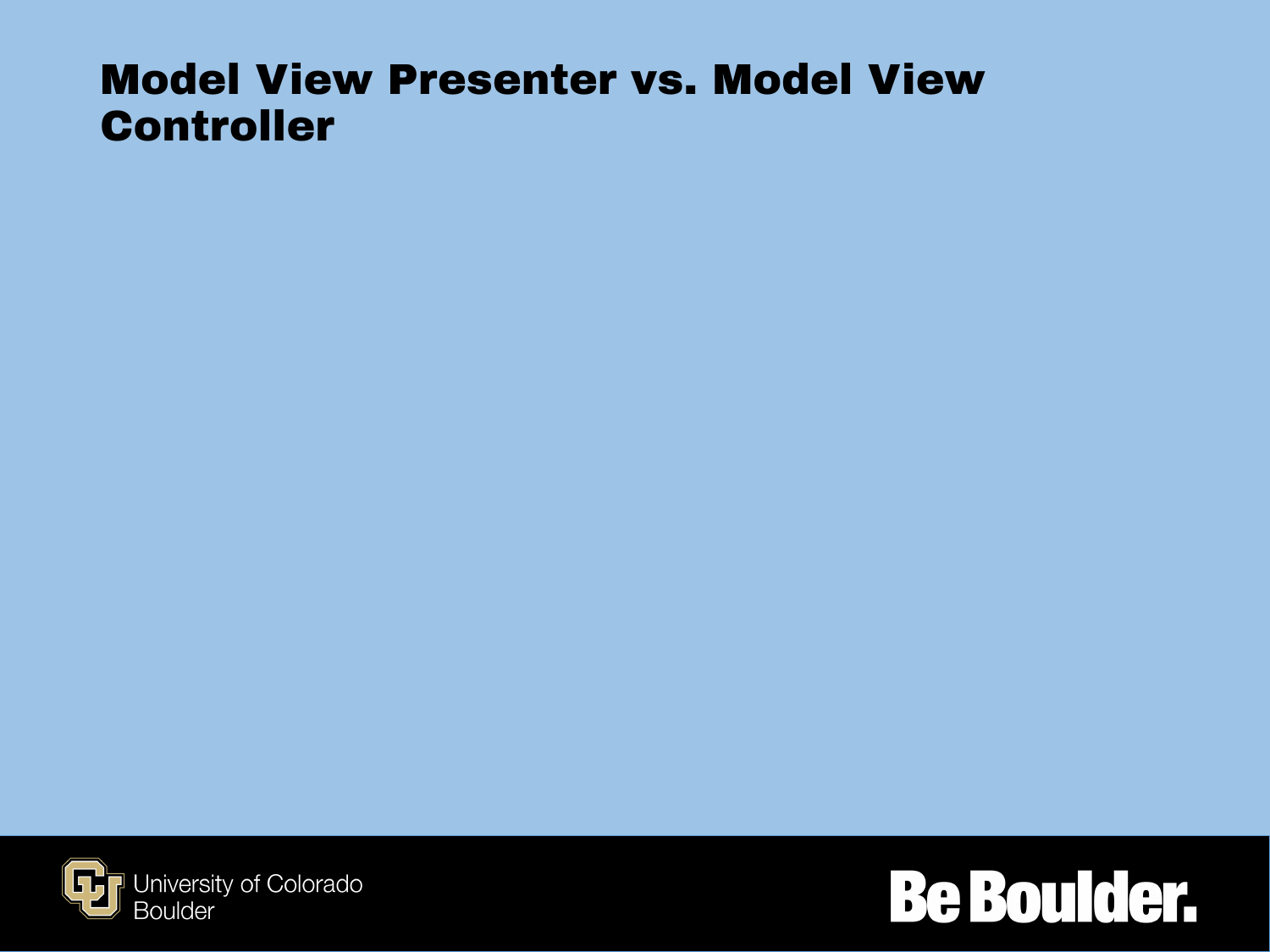

# Model View Presenter vs. Model View Controller